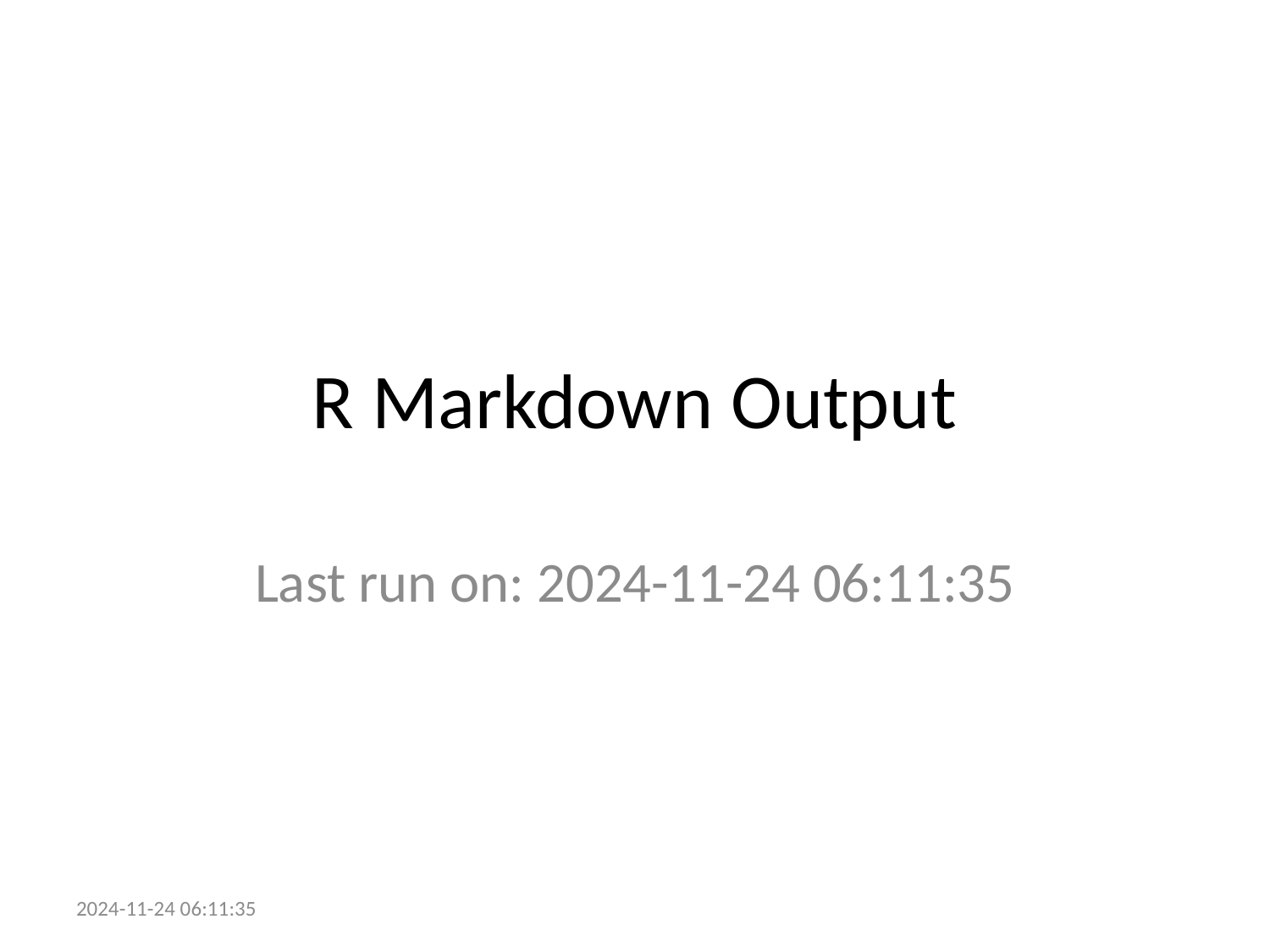

# R Markdown Output
Last run on: 2024-11-24 06:11:35
2024-11-24 06:11:35